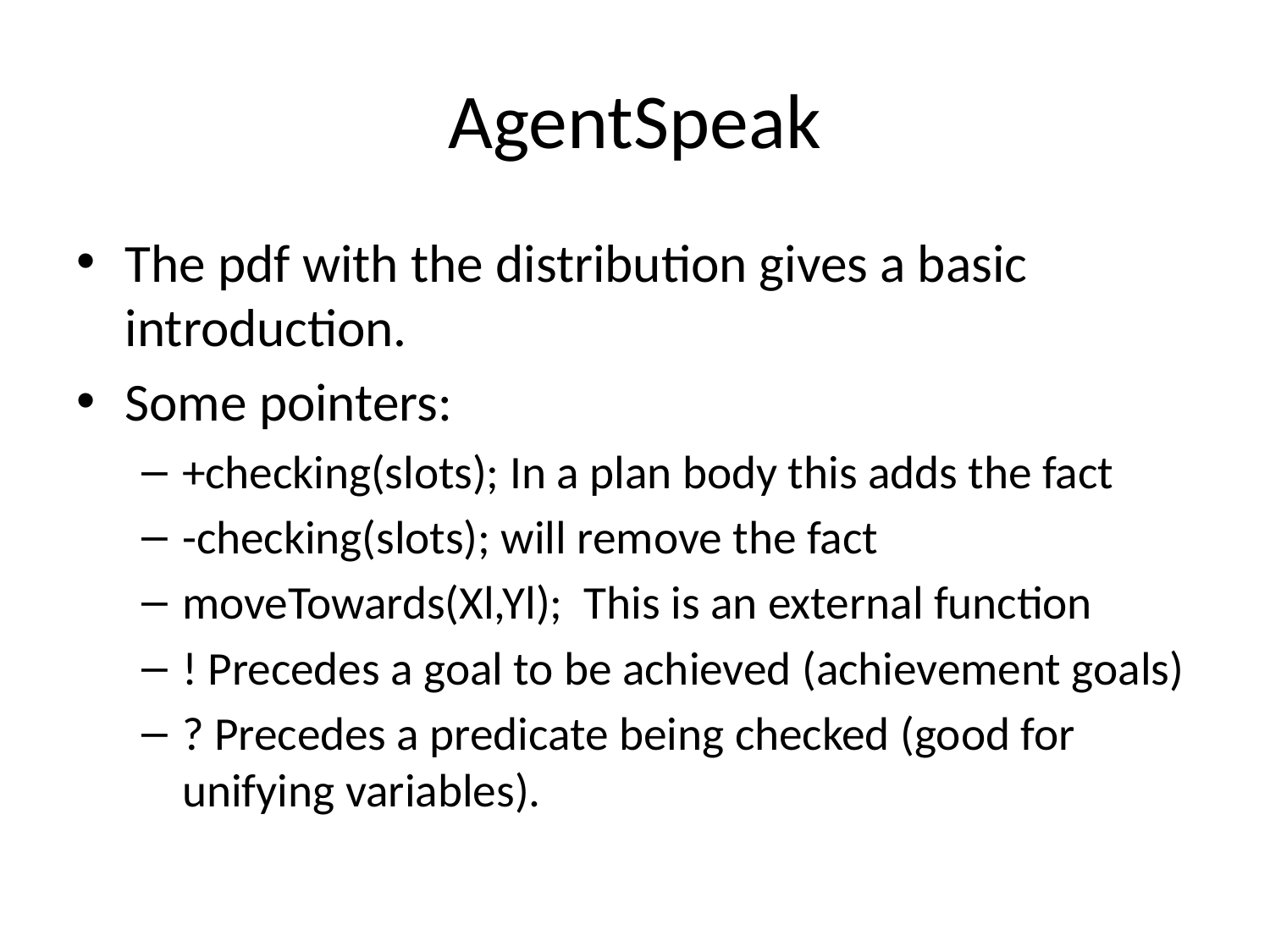

# AgentSpeak
The pdf with the distribution gives a basic introduction.
Some pointers:
+checking(slots); In a plan body this adds the fact
-checking(slots); will remove the fact
moveTowards(Xl,Yl);  This is an external function
! Precedes a goal to be achieved (achievement goals)
? Precedes a predicate being checked (good for unifying variables).